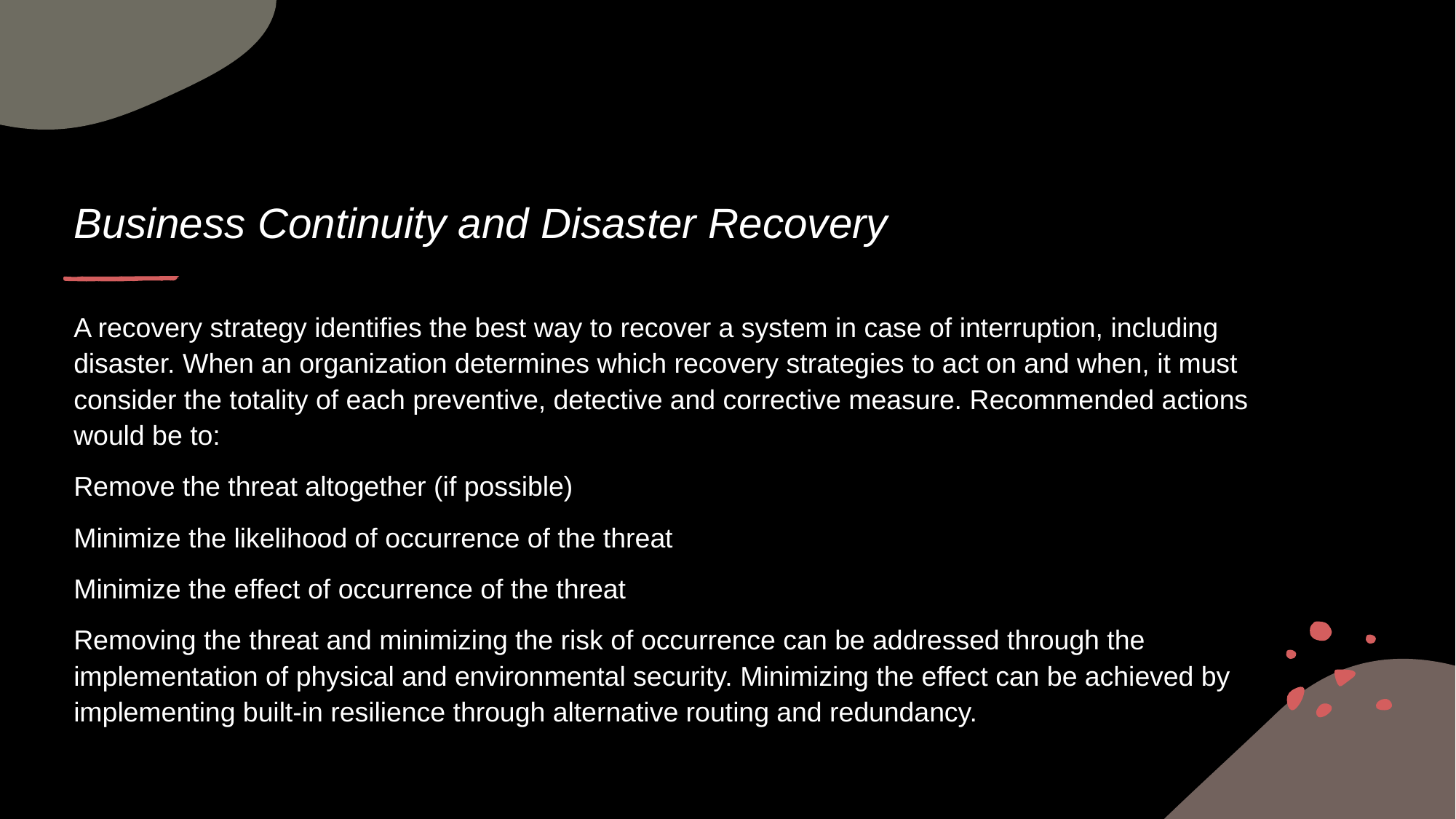

# Business Continuity and Disaster Recovery
A recovery strategy identifies the best way to recover a system in case of interruption, including disaster. When an organization determines which recovery strategies to act on and when, it must consider the totality of each preventive, detective and corrective measure. Recommended actions would be to:
Remove the threat altogether (if possible)
Minimize the likelihood of occurrence of the threat
Minimize the effect of occurrence of the threat
Removing the threat and minimizing the risk of occurrence can be addressed through the implementation of physical and environmental security. Minimizing the effect can be achieved by implementing built-in resilience through alternative routing and redundancy.